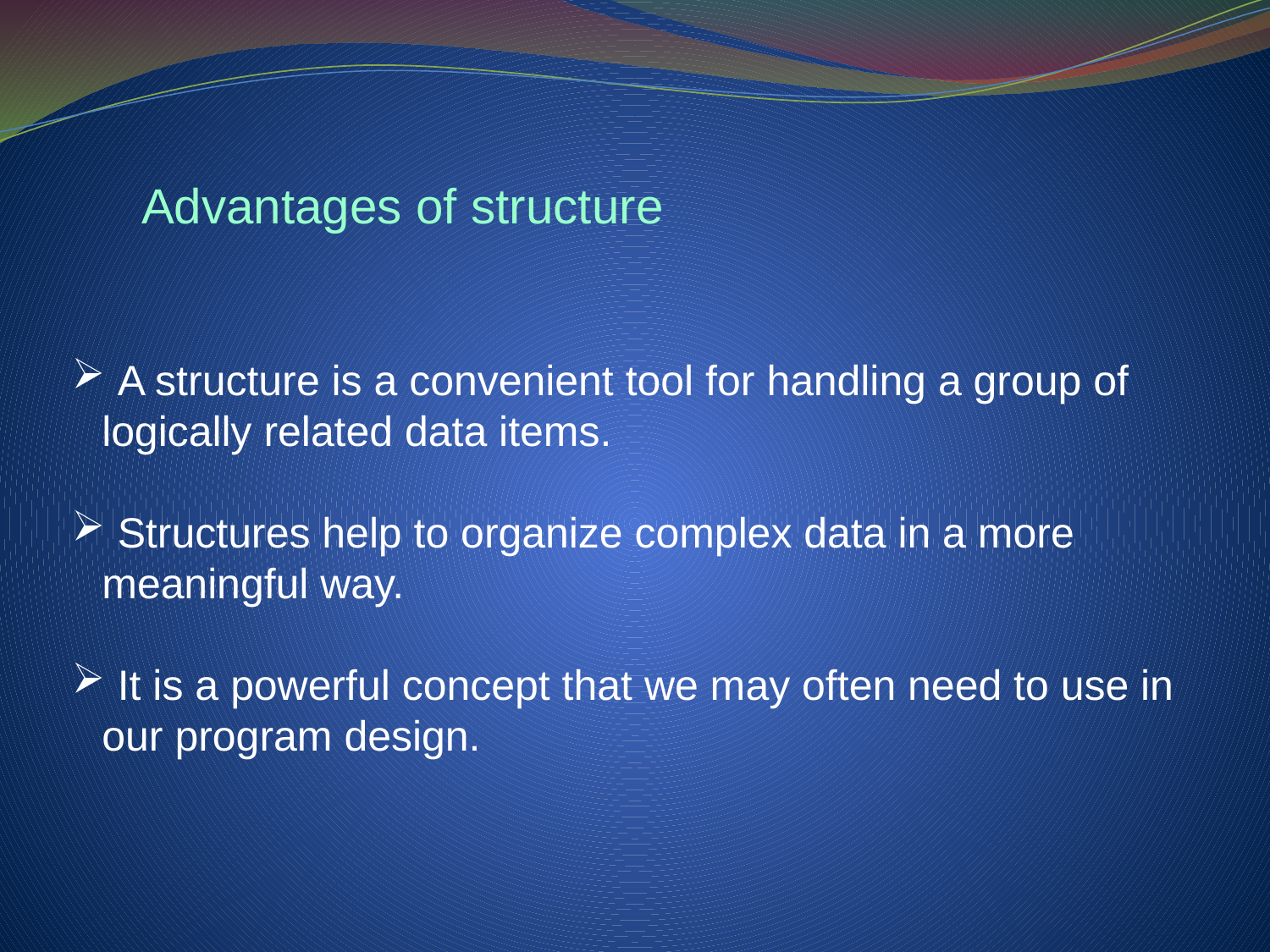

Advantages of structure
 A structure is a convenient tool for handling a group of logically related data items.

 Structures help to organize complex data in a more meaningful way.

 It is a powerful concept that we may often need to use in our program design.